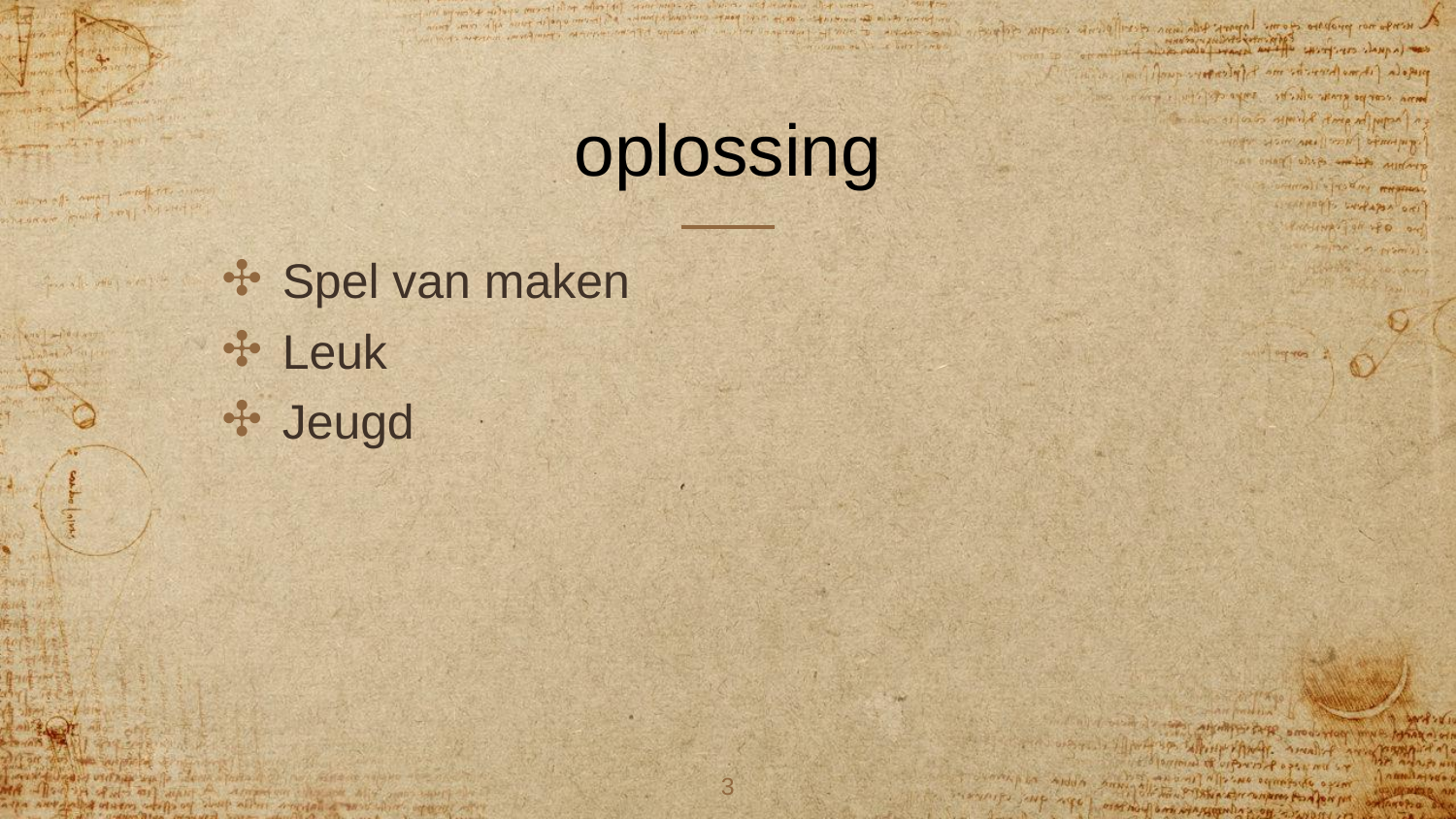

# oplossing
Spel van maken
Leuk
Jeugd
3